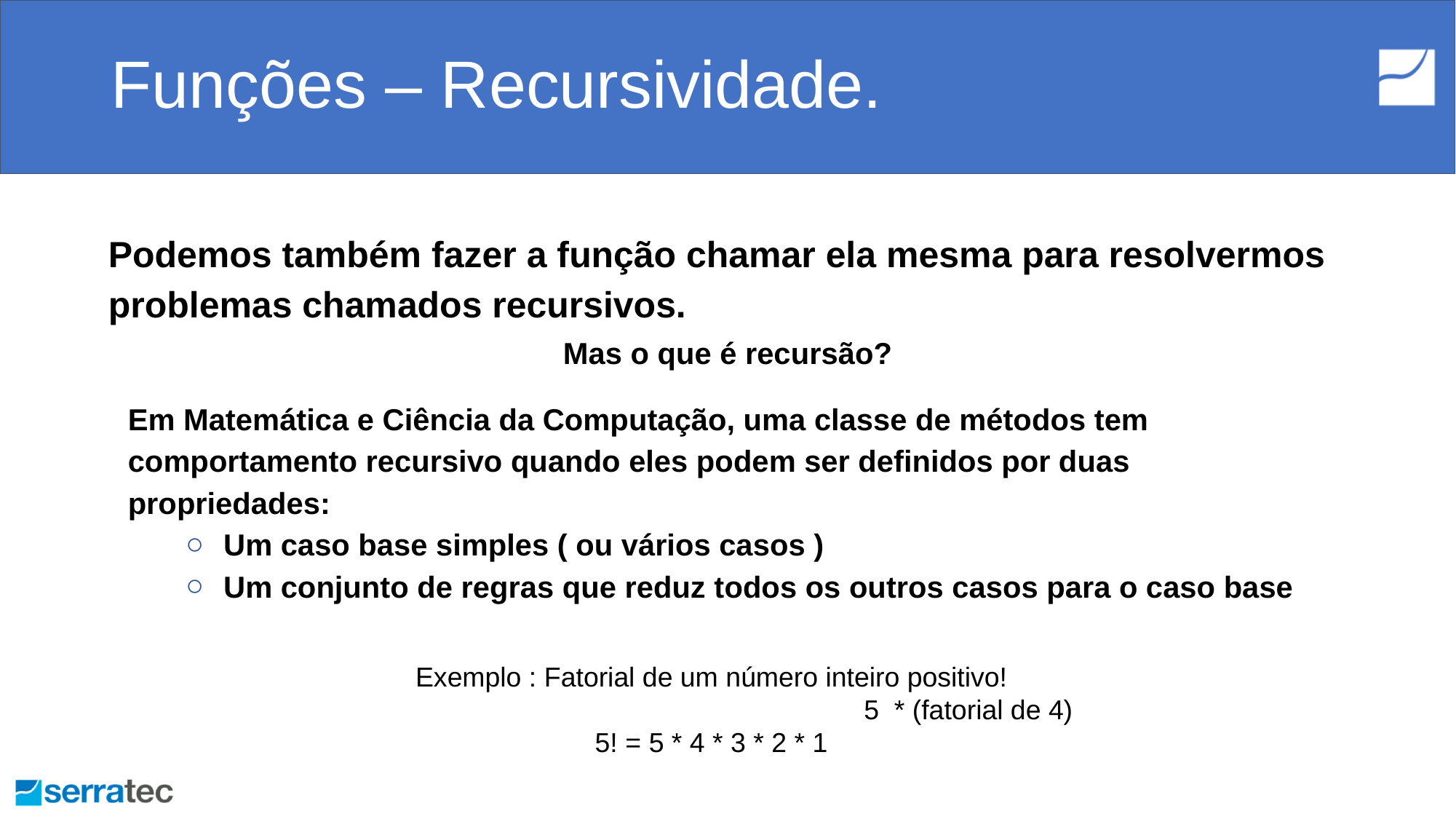

# Funções – Recursividade.
Podemos também fazer a função chamar ela mesma para resolvermos problemas chamados recursivos.

Mas o que é recursão?
Em Matemática e Ciência da Computação, uma classe de métodos tem comportamento recursivo quando eles podem ser definidos por duas propriedades:
Um caso base simples ( ou vários casos )
Um conjunto de regras que reduz todos os outros casos para o caso base

Exemplo : Fatorial de um número inteiro positivo!
	                 				5  * (fatorial de 4)
5! = 5 * 4 * 3 * 2 * 1